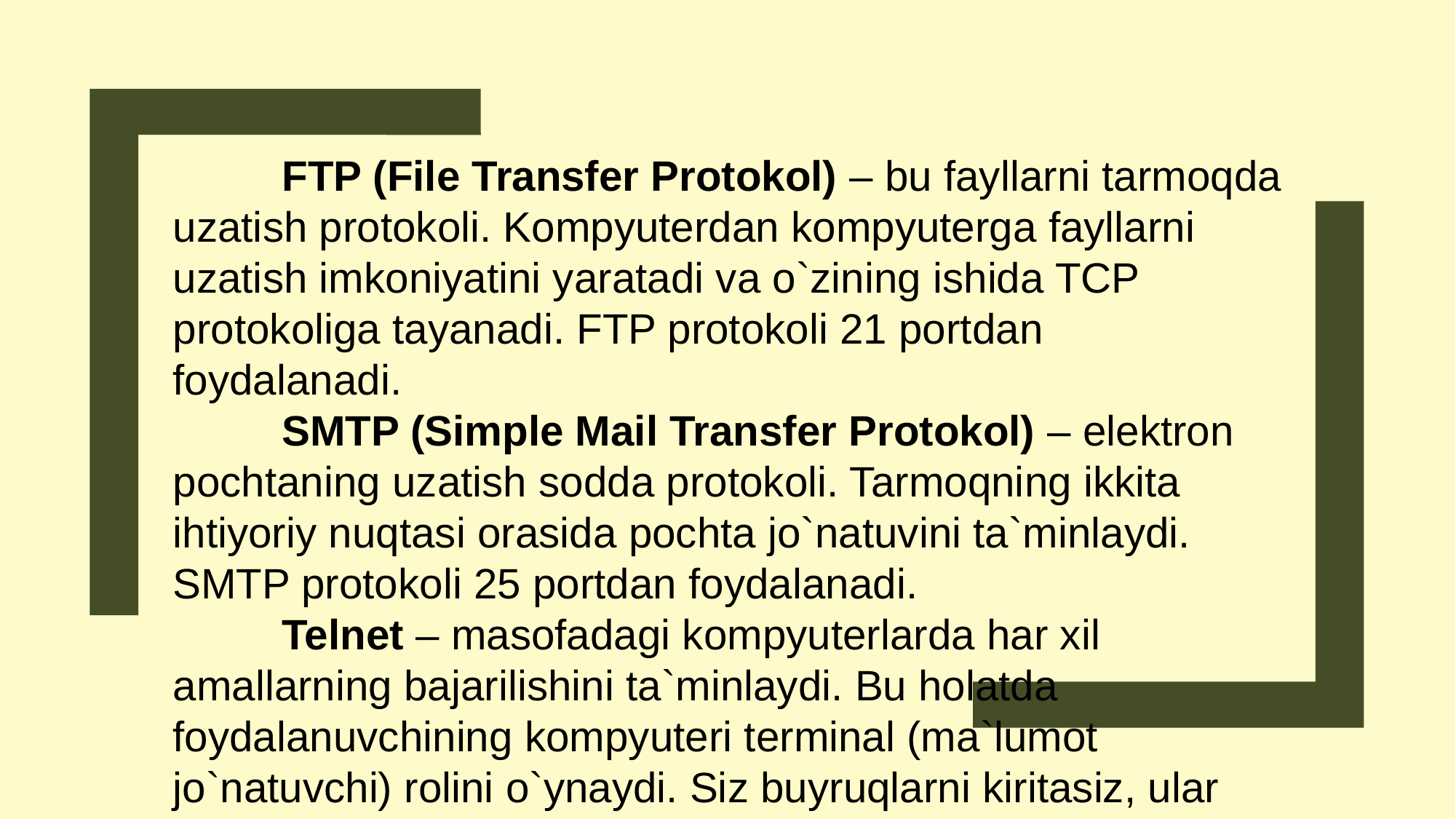

FTP (File Transfer Protokol) – bu fayllarni tarmoqda uzatish protokoli. Kompyuterdan kompyuterga fayllarni uzatish imkoniyatini yaratadi va o`zining ishida TCP protokoliga tayanadi. FTP protokoli 21 portdan foydalanadi.
	SMTP (Simple Mail Transfer Protokol) – elektron pochtaning uzatish sodda protokoli. Tarmoqning ikkita ihtiyoriy nuqtasi orasida pochta jo`natuvini ta`minlaydi. SMTP protokoli 25 portdan foydalanadi.
	Telnet – masofadagi kompyuterlarda har xil amallarning bajarilishini ta`minlaydi. Bu holatda foydalanuvchining kompyuteri terminal (ma`lumot jo`natuvchi) rolini o`ynaydi. Siz buyruqlarni kiritasiz, ular masofadagi kompyuterda bajariladi va sizning ekraningizda ularning natijasi namoyon bo`ladi.
Telnet protokoli 23 portdan foydalanadi.